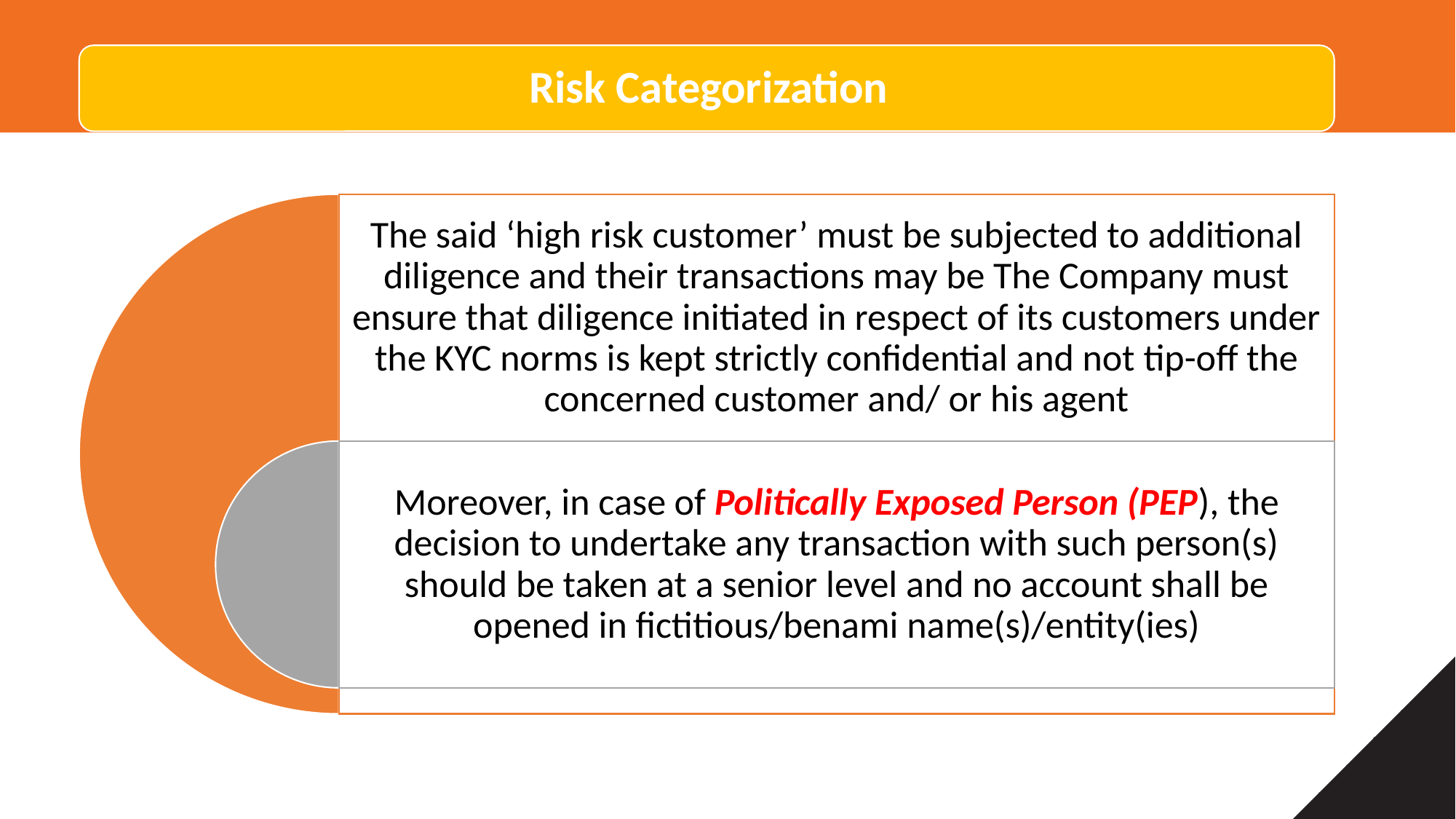

Risk Categorization
The said ‘high risk customer’ must be subjected to additional diligence and their transactions may be The Company must ensure that diligence initiated in respect of its customers under the KYC norms is kept strictly confidential and not tip-off the concerned customer and/ or his agent
Moreover, in case of Politically Exposed Person (PEP), the decision to undertake any transaction with such person(s) should be taken at a senior level and no account shall be opened in fictitious/benami name(s)/entity(ies)